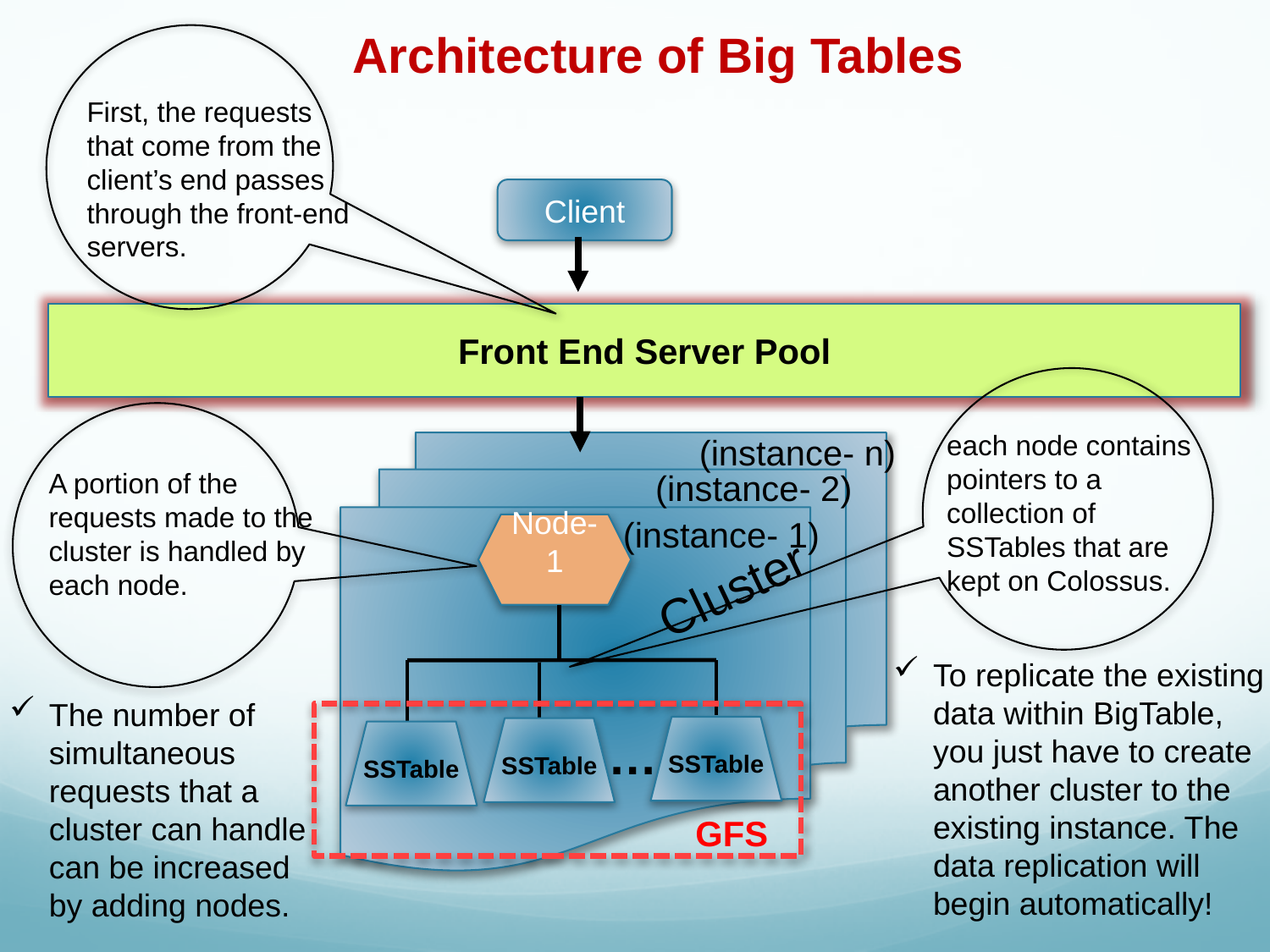

Architecture of Big Tables

First, the requests that come from the client’s end passes through the front-end servers.
Client
Front End Server Pool

each node contains pointers to a collection of SSTables that are kept on Colossus.

A portion of the requests made to the cluster is handled by each node.
(instance- n)

(instance- 2)
(instance- 1)
Node-1

Cluster
To replicate the existing data within BigTable, you just have to create another cluster to the existing instance. The data replication will begin automatically!
The number of simultaneous requests that a cluster can handle can be increased by adding nodes.

GFS
SSTable
SSTable
…
SSTable